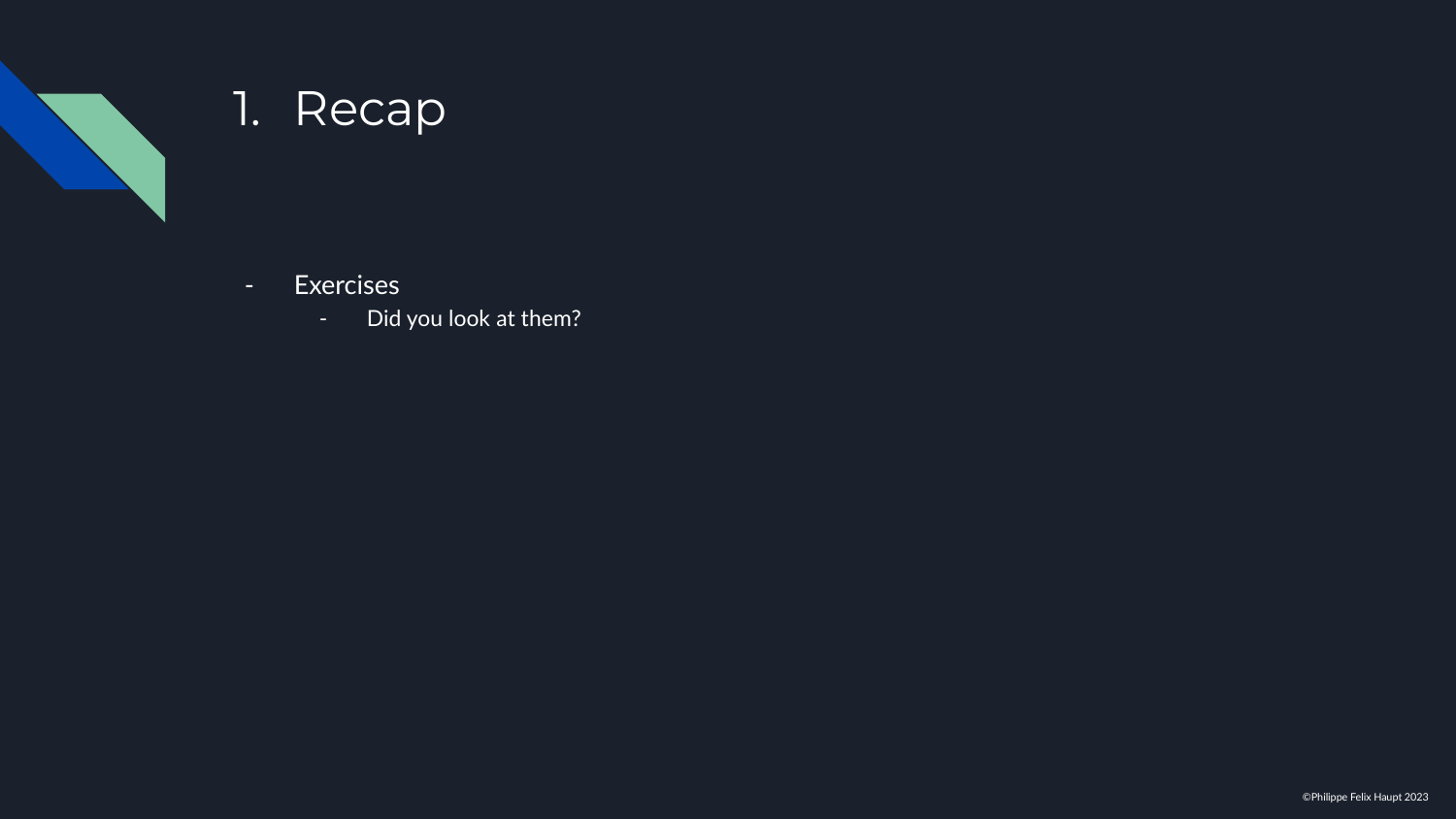

# Recap
Exercises
Did you look at them?
©Philippe Felix Haupt 2023